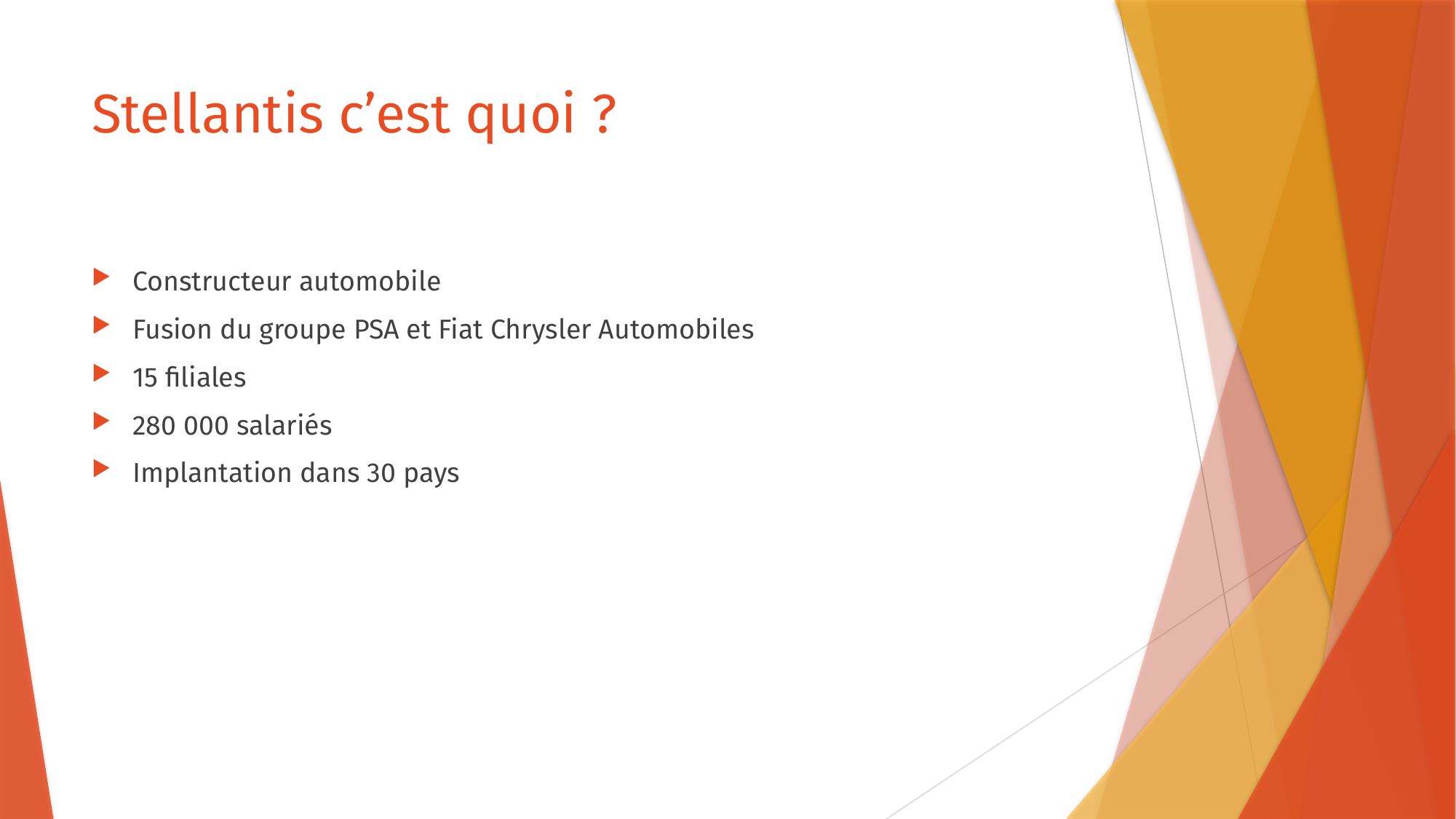

# Stellantis c’est quoi ?
Constructeur automobile
Fusion du groupe PSA et Fiat Chrysler Automobiles
15 filiales
280 000 salariés
Implantation dans 30 pays